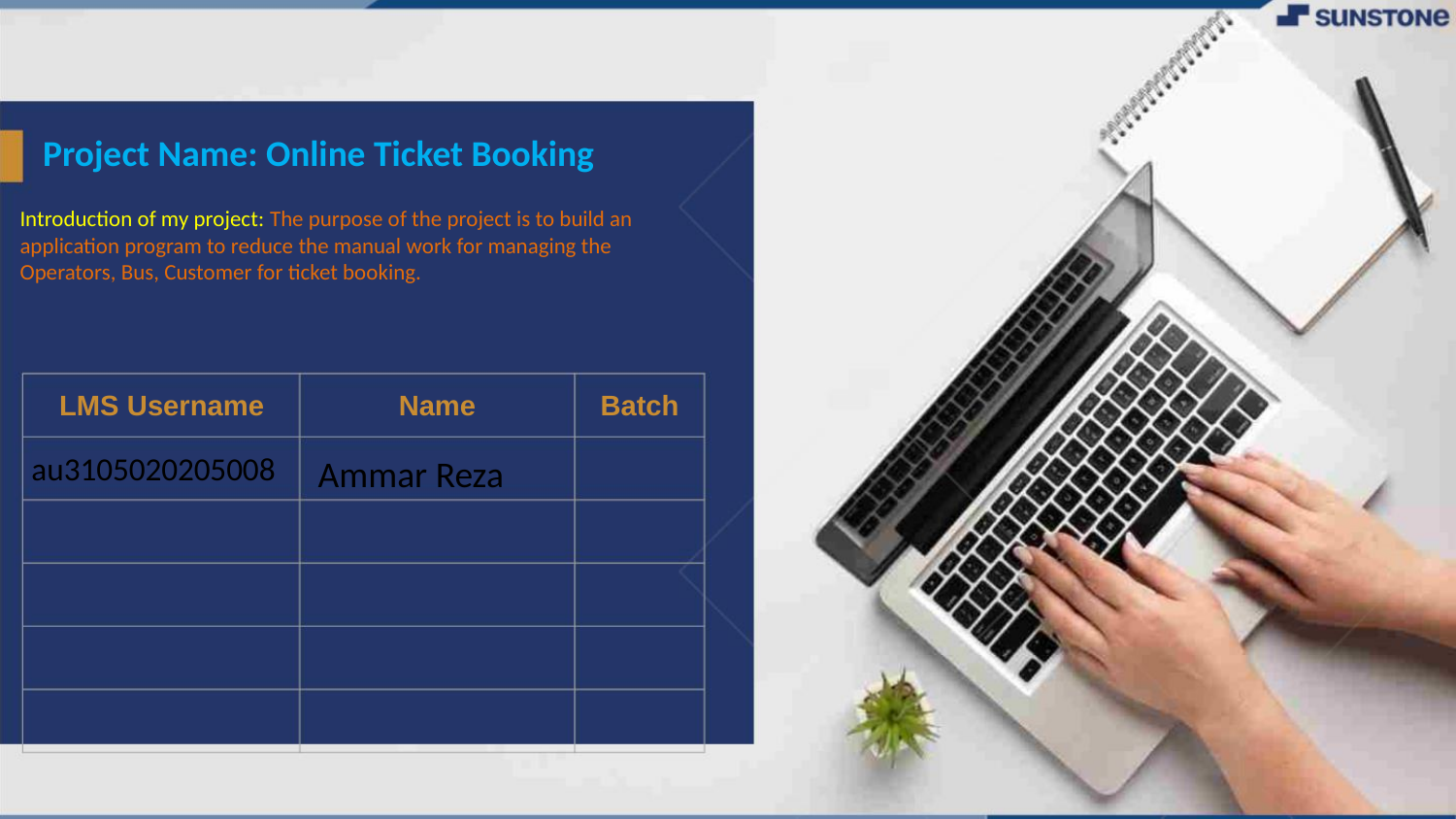

Project Name: Online Ticket Booking
Introduction of my project: The purpose of the project is to build an application program to reduce the manual work for managing the  Operators, Bus, Customer for ticket booking.
LMS Username
Name
Batch
au3105020205008
Ammar Reza